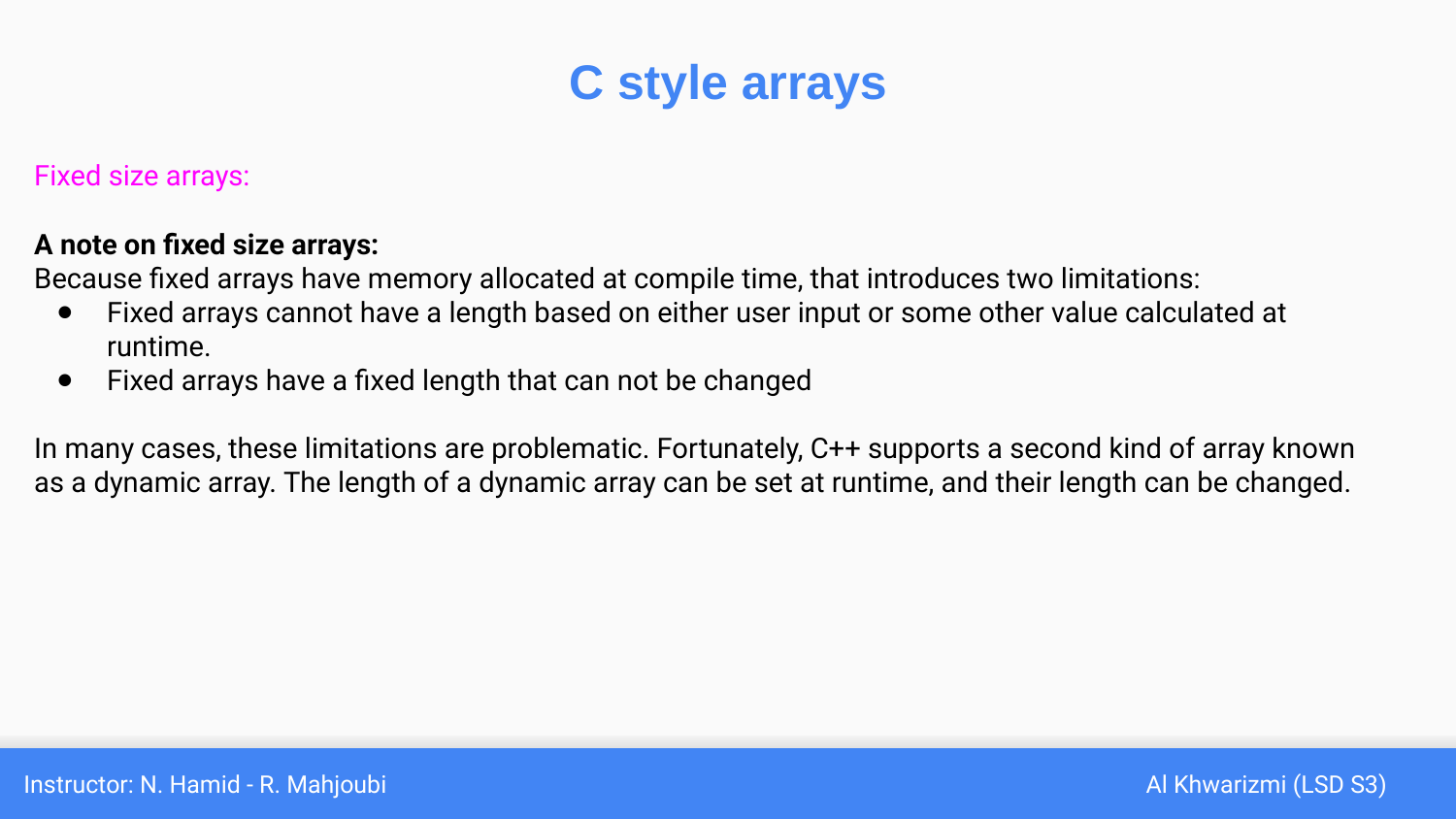

C style arrays
Fixed size arrays:
A note on fixed size arrays:
Because fixed arrays have memory allocated at compile time, that introduces two limitations:
Fixed arrays cannot have a length based on either user input or some other value calculated at runtime.
Fixed arrays have a fixed length that can not be changed

In many cases, these limitations are problematic. Fortunately, C++ supports a second kind of array known as a dynamic array. The length of a dynamic array can be set at runtime, and their length can be changed.
Instructor: N. Hamid - R. Mahjoubi
Al Khwarizmi (LSD S3)